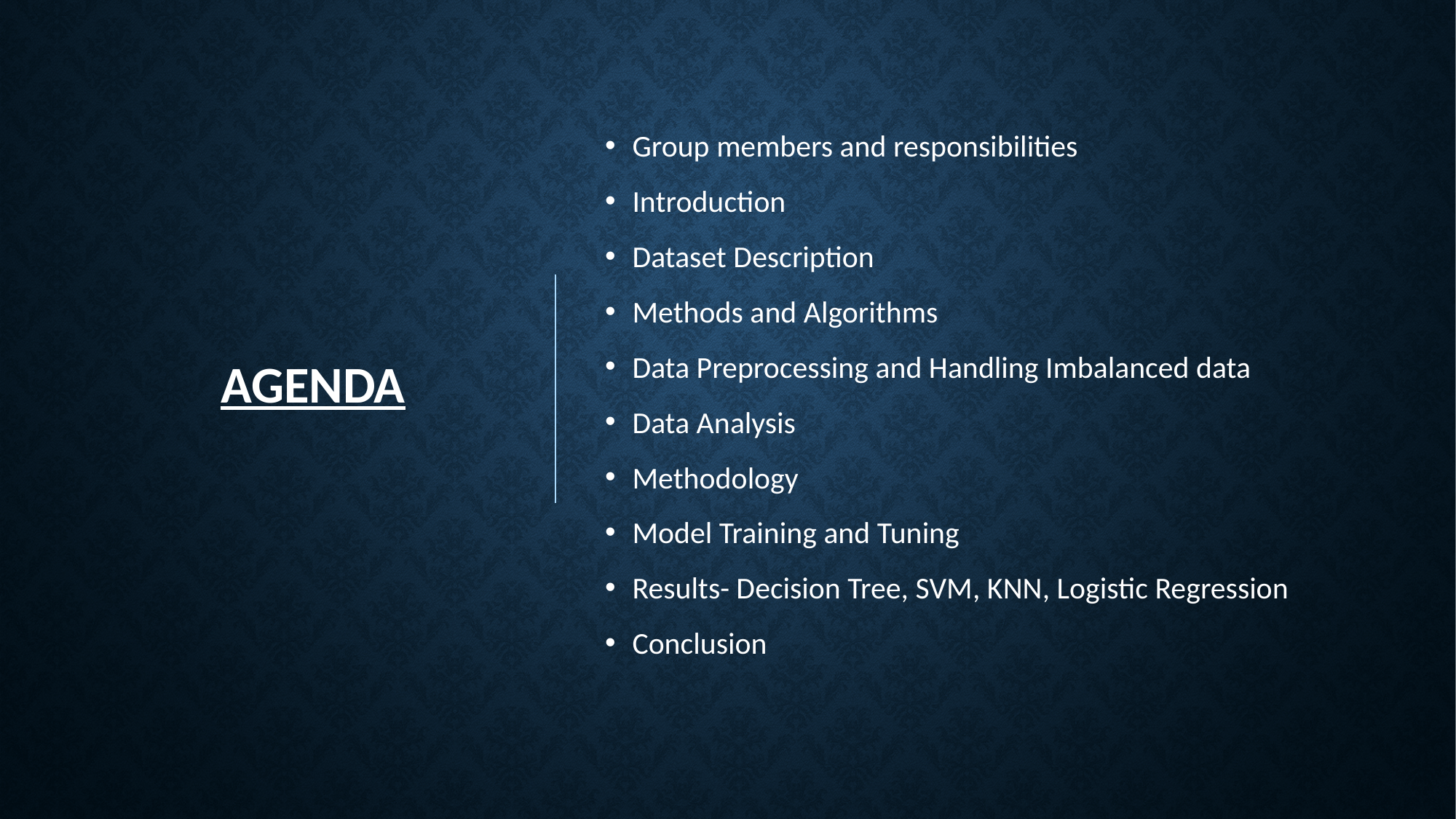

# Agenda
Group members and responsibilities​
Introduction​
Dataset Description​
Methods and Algorithms
Data Preprocessing and Handling Imbalanced data
Data Analysis
Methodology​
Model Training and Tuning​
Results- Decision Tree, SVM, KNN, Logistic Regression
Conclusion